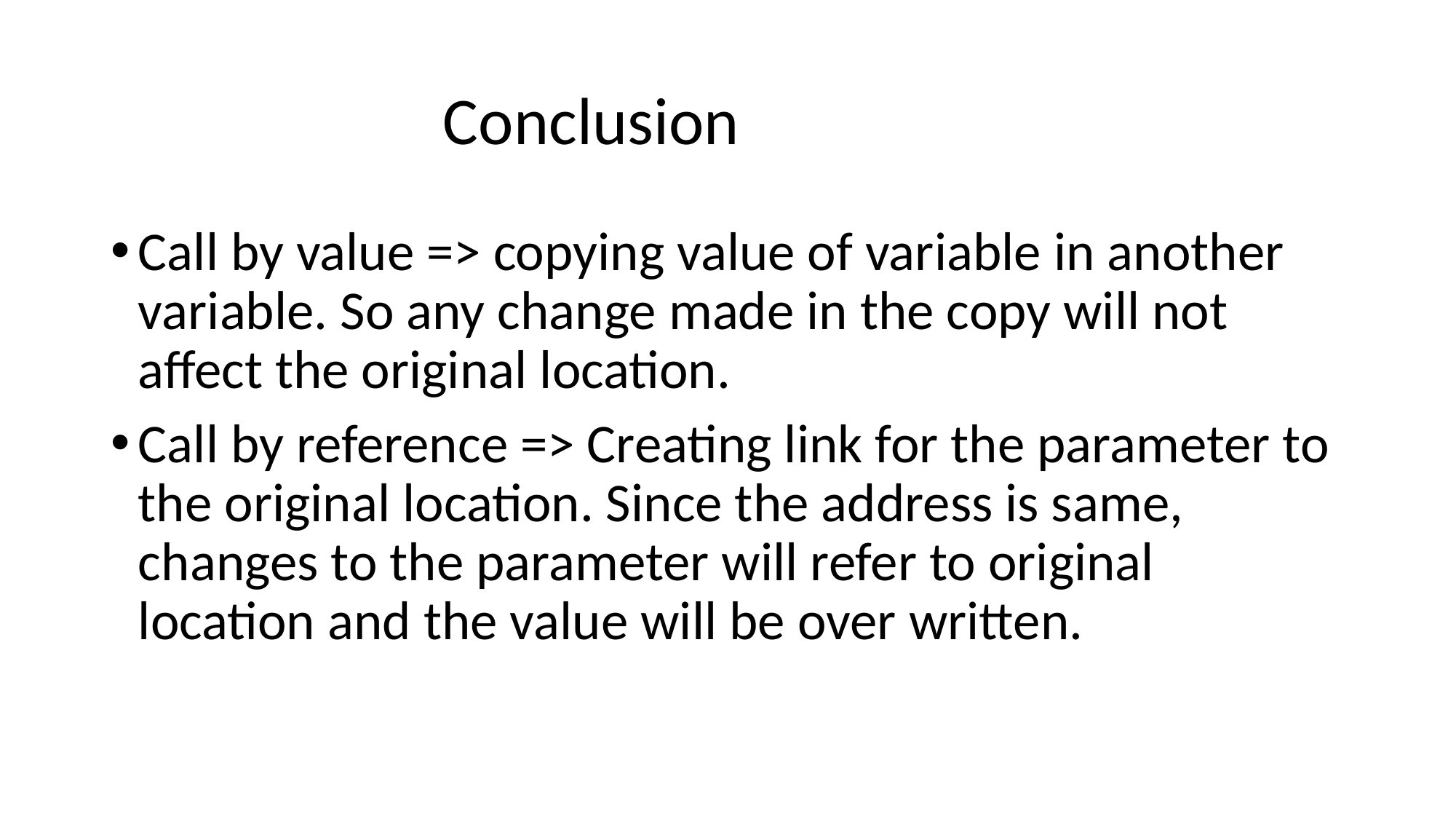

# Conclusion
Call by value => copying value of variable in another variable. So any change made in the copy will not affect the original location.
Call by reference => Creating link for the parameter to the original location. Since the address is same, changes to the parameter will refer to original location and the value will be over written.